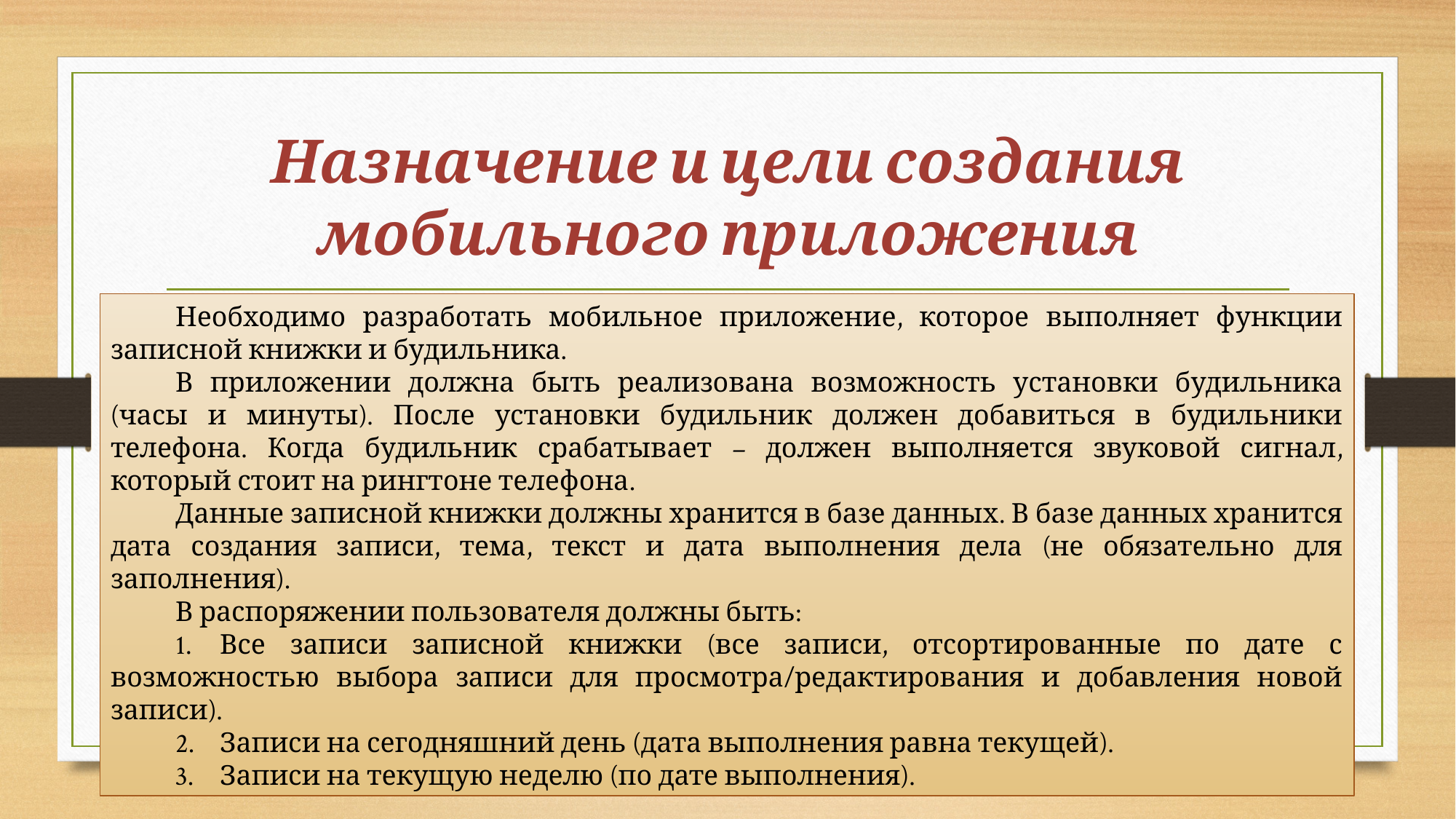

# Назначение и цели создания мобильного приложения
Необходимо разработать мобильное приложение, которое выполняет функции записной книжки и будильника.
В приложении должна быть реализована возможность установки будильника (часы и минуты). После установки будильник должен добавиться в будильники телефона. Когда будильник срабатывает – должен выполняется звуковой сигнал, который стоит на рингтоне телефона.
Данные записной книжки должны хранится в базе данных. В базе данных хранится дата создания записи, тема, текст и дата выполнения дела (не обязательно для заполнения).
В распоряжении пользователя должны быть:
1.	Все записи записной книжки (все записи, отсортированные по дате с возможностью выбора записи для просмотра/редактирования и добавления новой записи).
2.	Записи на сегодняшний день (дата выполнения равна текущей).
3.	Записи на текущую неделю (по дате выполнения).